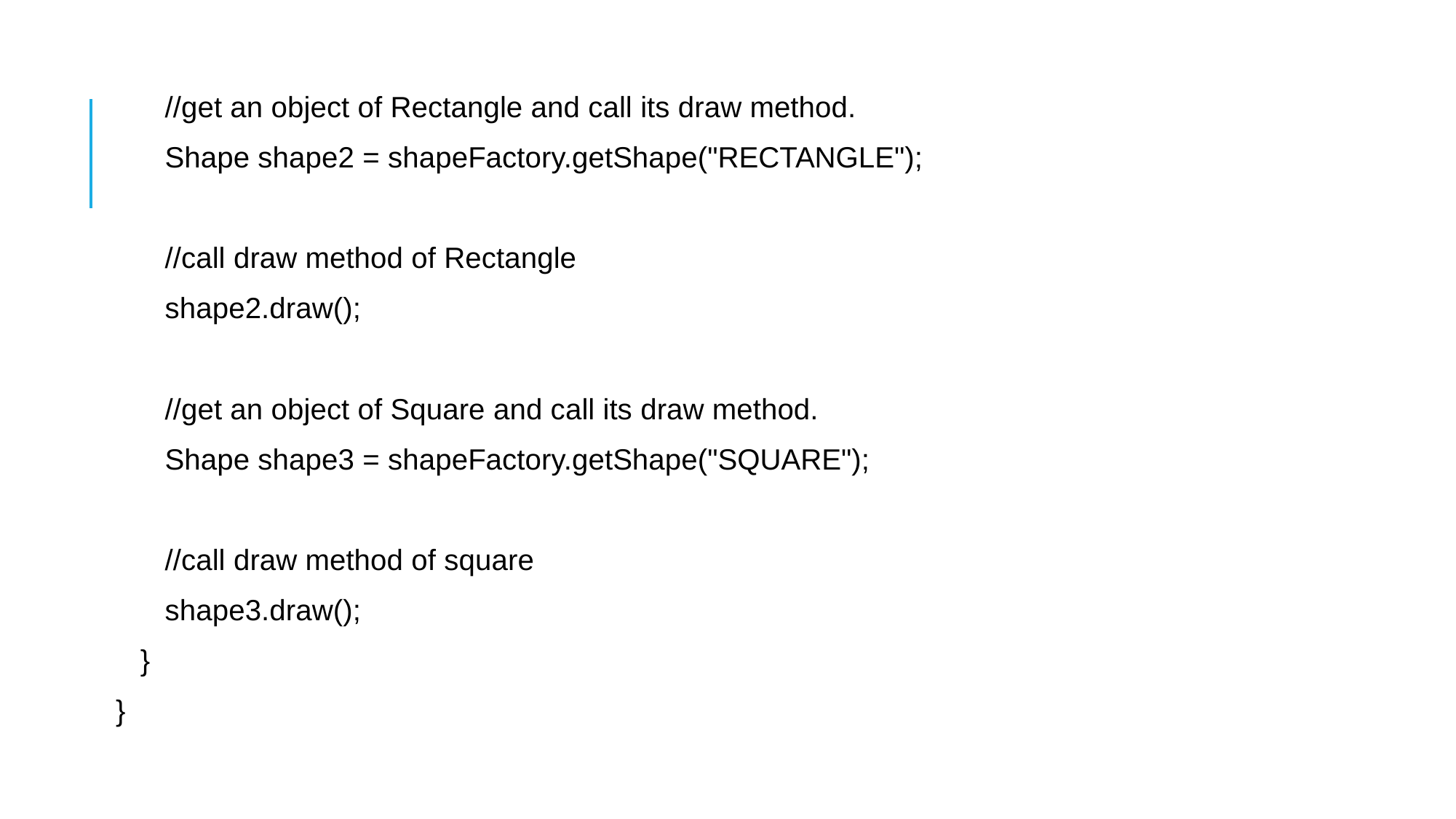

//get an object of Rectangle and call its draw method.
      Shape shape2 = shapeFactory.getShape("RECTANGLE");

      //call draw method of Rectangle
      shape2.draw();

      //get an object of Square and call its draw method.
      Shape shape3 = shapeFactory.getShape("SQUARE");

      //call draw method of square
      shape3.draw();
   }
}